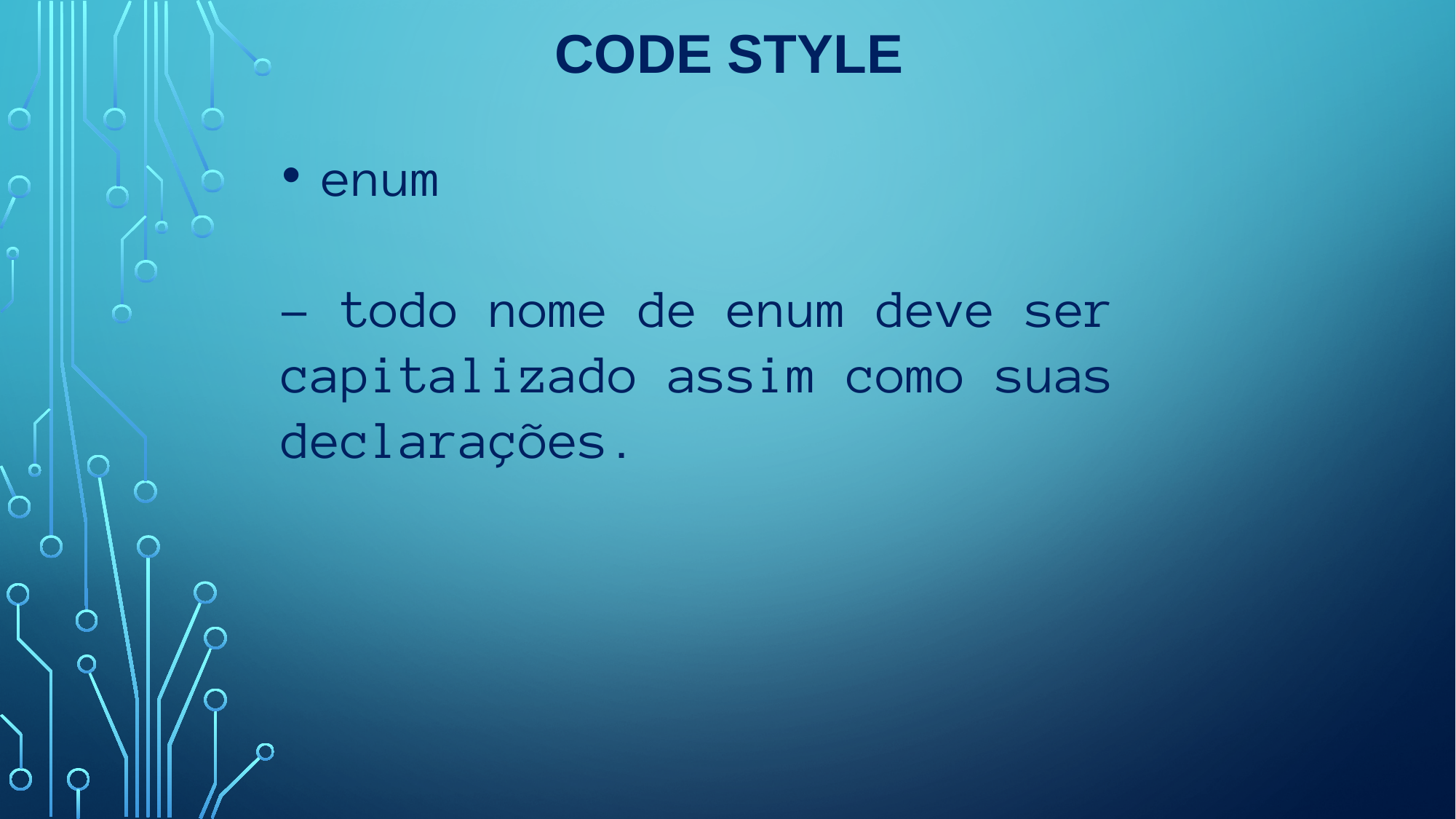

# Code Style
enum

- todo nome de enum deve ser capitalizado assim como suas declarações.